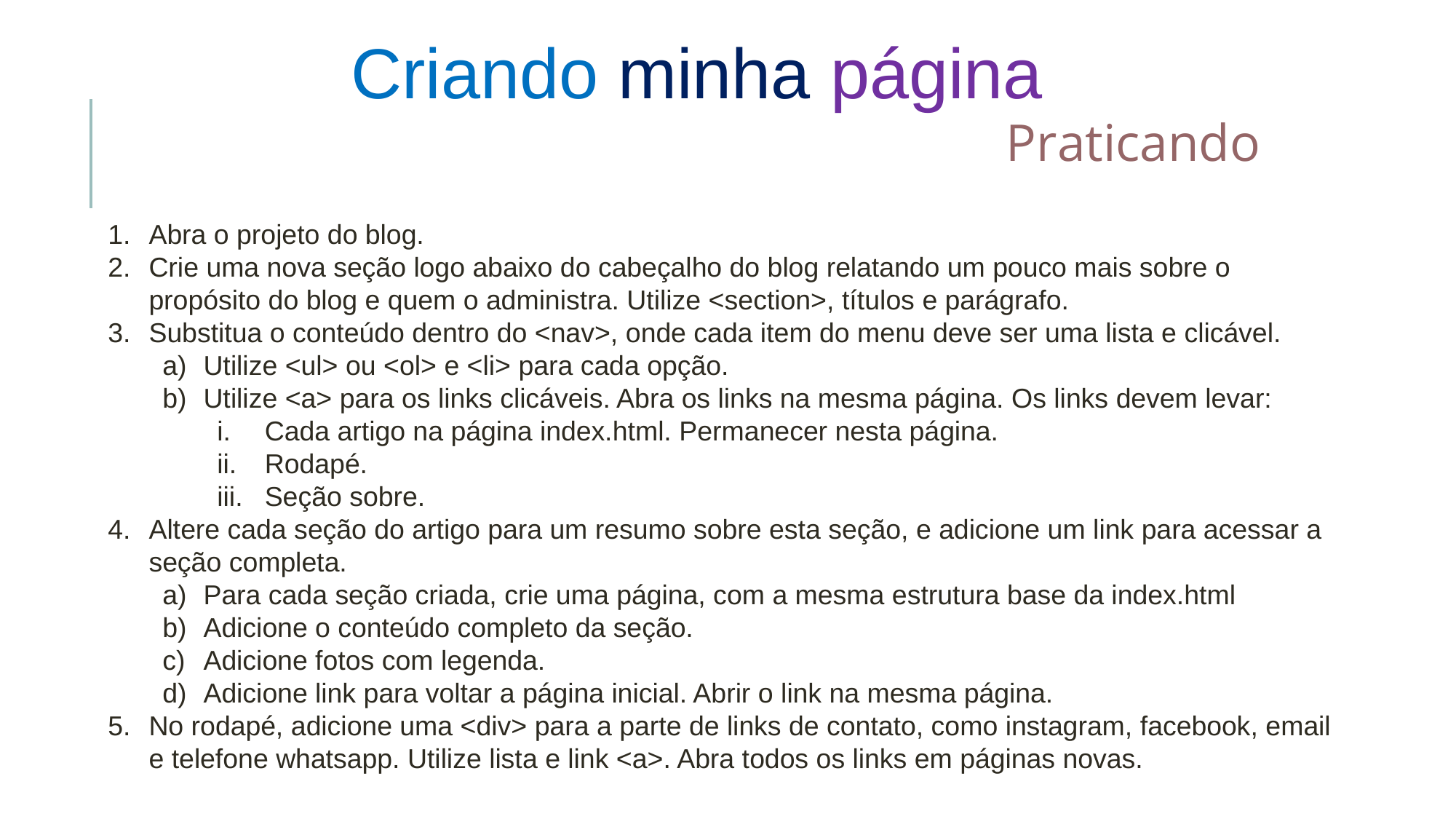

Criando minha página
Praticando
Abra o projeto do blog.
Crie uma nova seção logo abaixo do cabeçalho do blog relatando um pouco mais sobre o propósito do blog e quem o administra. Utilize <section>, títulos e parágrafo.
Substitua o conteúdo dentro do <nav>, onde cada item do menu deve ser uma lista e clicável.
Utilize <ul> ou <ol> e <li> para cada opção.
Utilize <a> para os links clicáveis. Abra os links na mesma página. Os links devem levar:
Cada artigo na página index.html. Permanecer nesta página.
Rodapé.
Seção sobre.
Altere cada seção do artigo para um resumo sobre esta seção, e adicione um link para acessar a seção completa.
Para cada seção criada, crie uma página, com a mesma estrutura base da index.html
Adicione o conteúdo completo da seção.
Adicione fotos com legenda.
Adicione link para voltar a página inicial. Abrir o link na mesma página.
No rodapé, adicione uma <div> para a parte de links de contato, como instagram, facebook, email e telefone whatsapp. Utilize lista e link <a>. Abra todos os links em páginas novas.